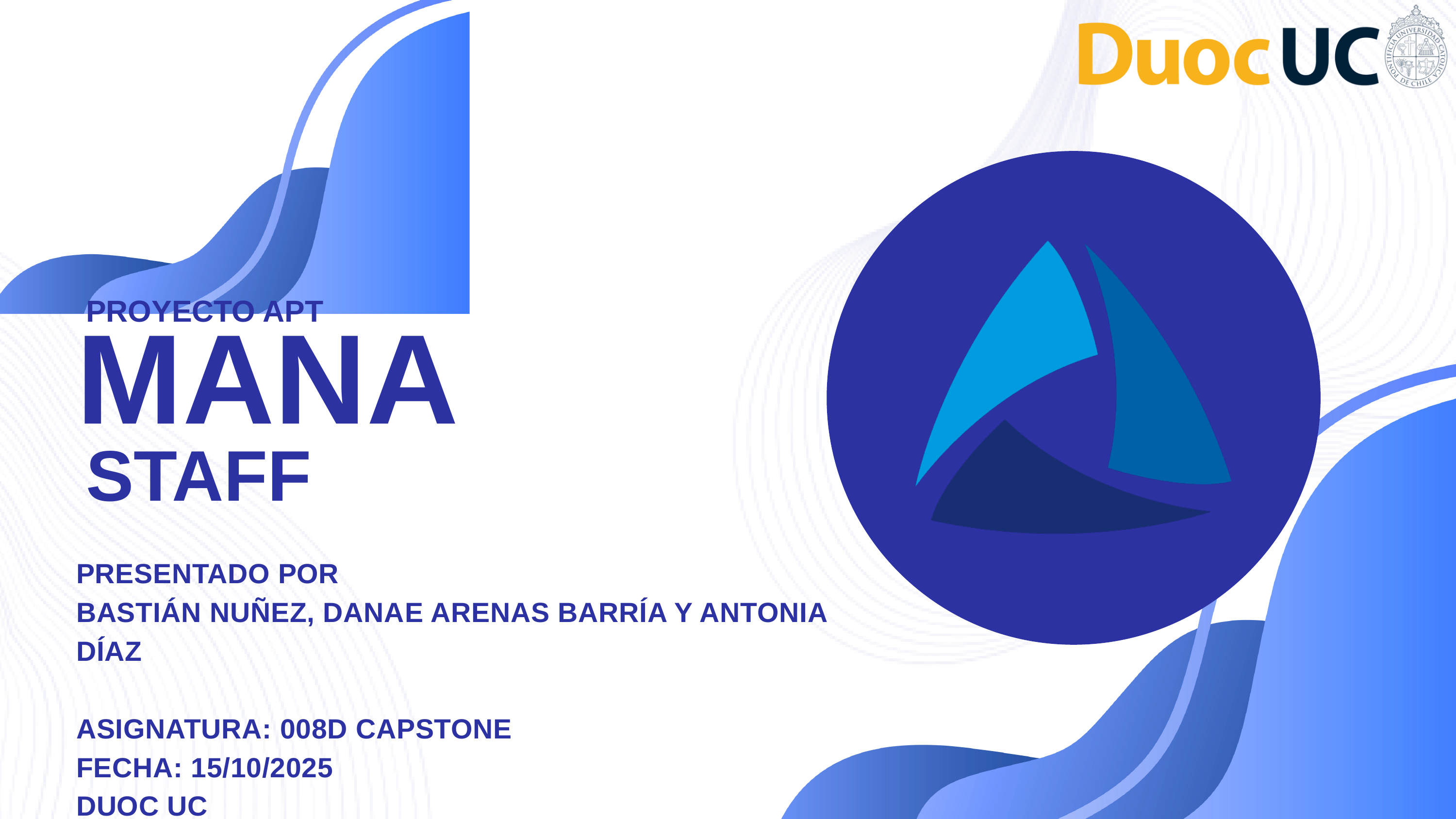

MANA
PROYECTO APT

STAFF
PRESENTADO POR
BASTIÁN NUÑEZ, DANAE ARENAS BARRÍA Y ANTONIA DÍAZ

ASIGNATURA: 008D CAPSTONE
FECHA: 15/10/2025
DUOC UC